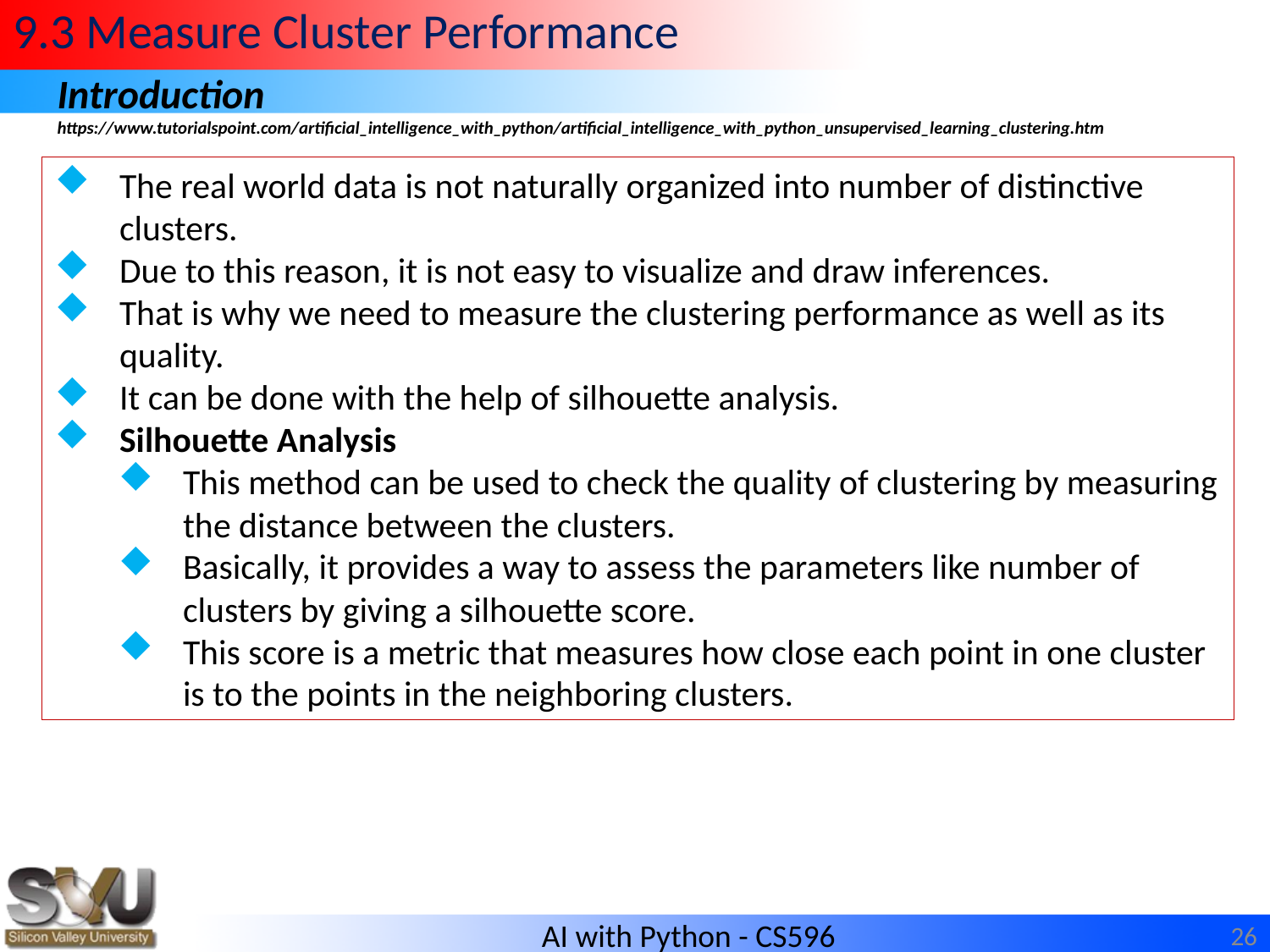

# 9.3 Measure Cluster Performance
Introduction
https://www.tutorialspoint.com/artificial_intelligence_with_python/artificial_intelligence_with_python_unsupervised_learning_clustering.htm
The real world data is not naturally organized into number of distinctive clusters.
Due to this reason, it is not easy to visualize and draw inferences.
That is why we need to measure the clustering performance as well as its quality.
It can be done with the help of silhouette analysis.
Silhouette Analysis
This method can be used to check the quality of clustering by measuring the distance between the clusters.
Basically, it provides a way to assess the parameters like number of clusters by giving a silhouette score.
This score is a metric that measures how close each point in one cluster is to the points in the neighboring clusters.
26
AI with Python - CS596